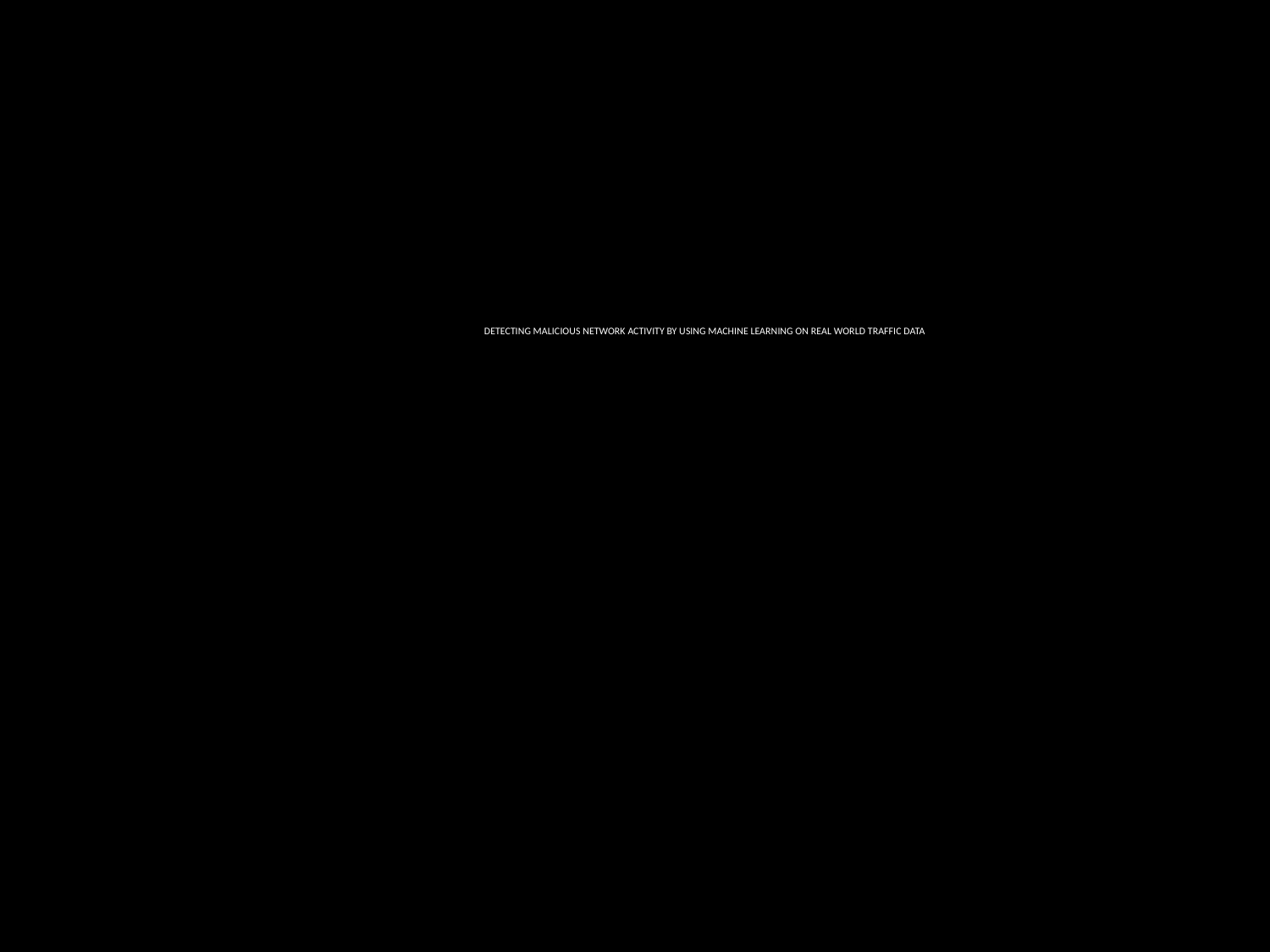

# DETECTING MALICIOUS NETWORK ACTIVITY BY USING MACHINE LEARNING ON REAL WORLD TRAFFIC DATA